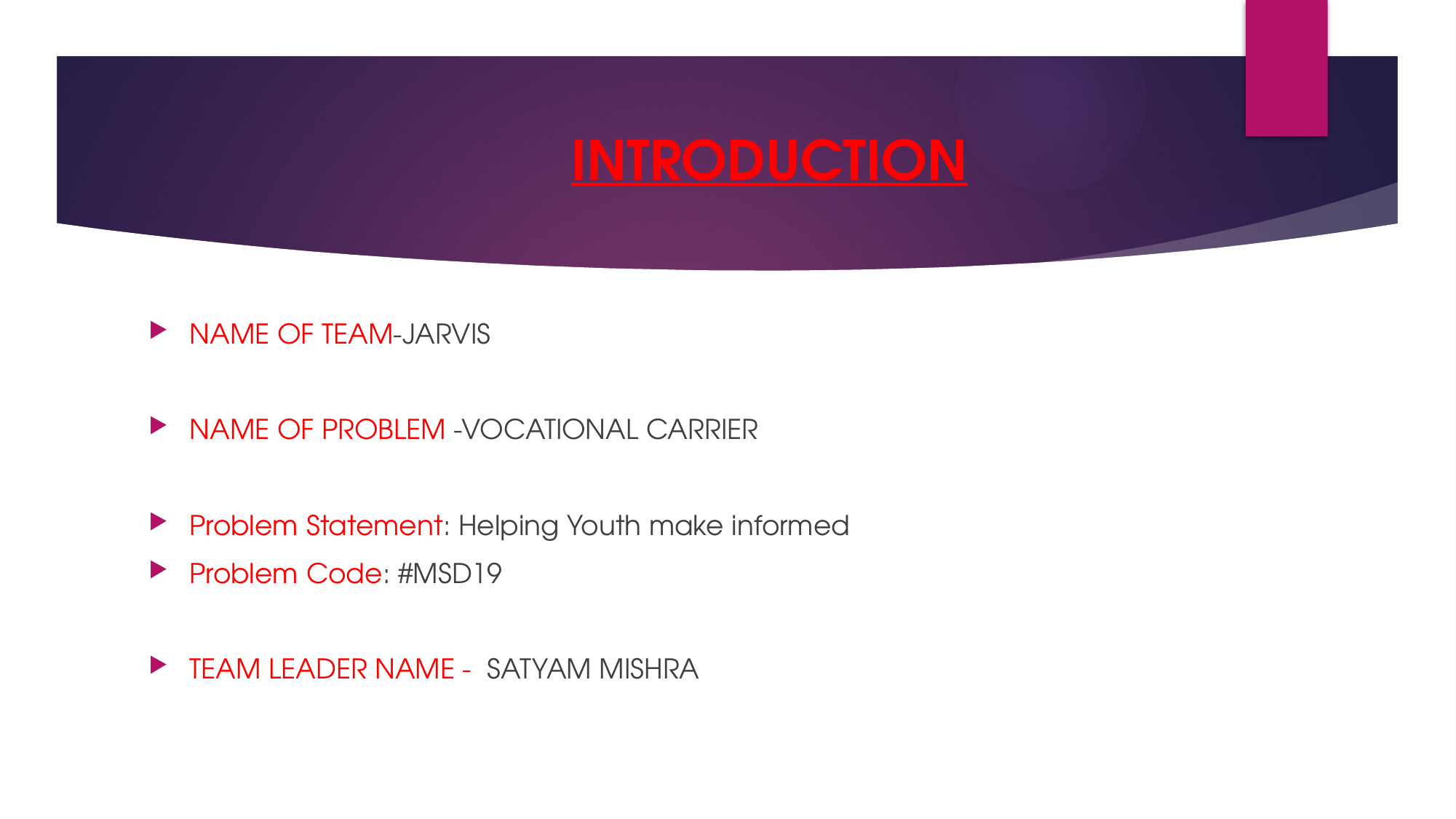

# INTRODUCTION
NAME OF TEAM-JARVIS

NAME OF PROBLEM -VOCATIONAL CARRIER

Problem Statement: Helping Youth make informed
Problem Code: #MSD19

TEAM LEADER NAME -  SATYAM MISHRA